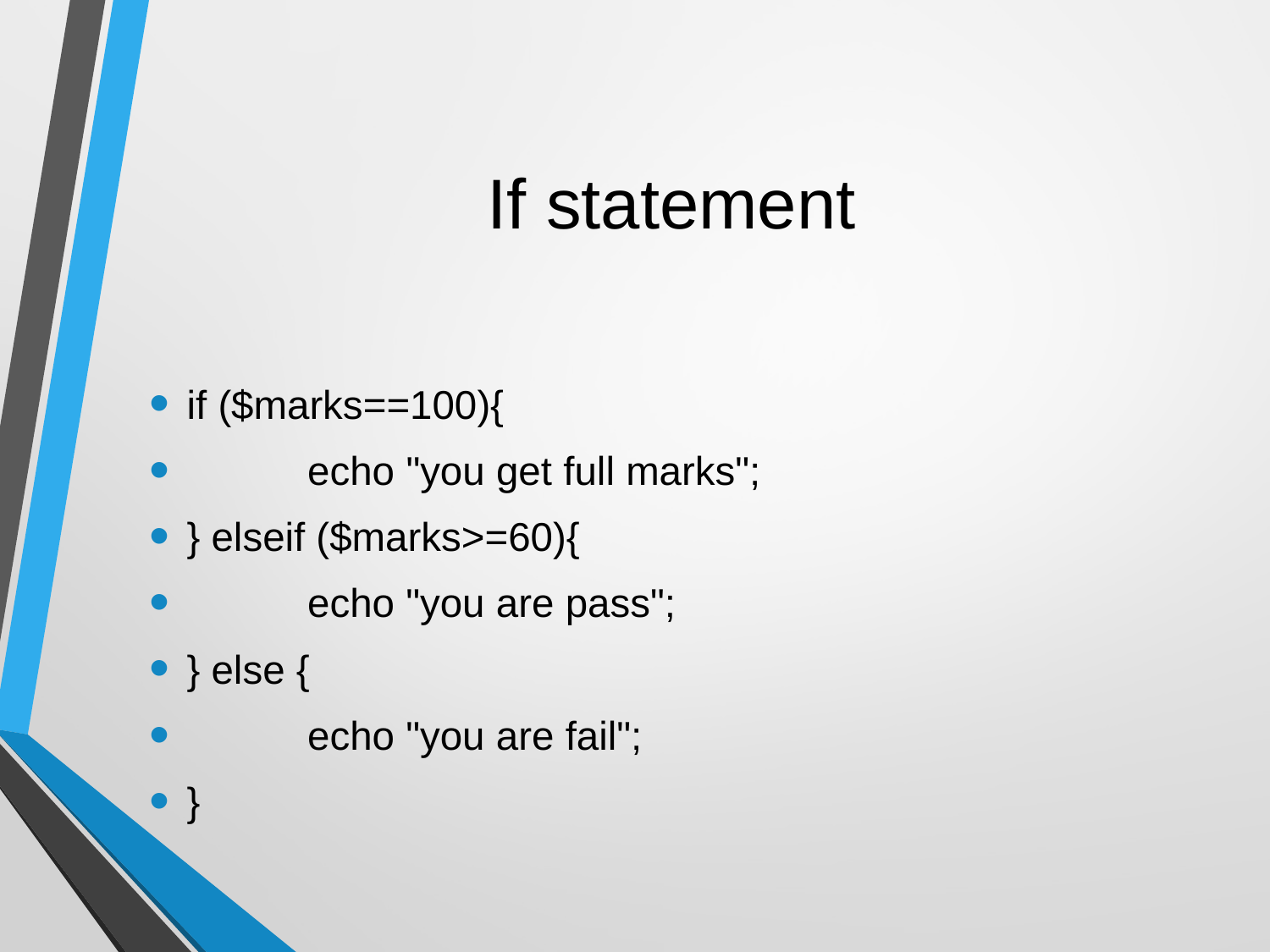

# If statement
if ($marks==100){
	echo "you get full marks";
} elseif ($marks>=60){
	echo "you are pass";
} else {
	echo "you are fail";
}